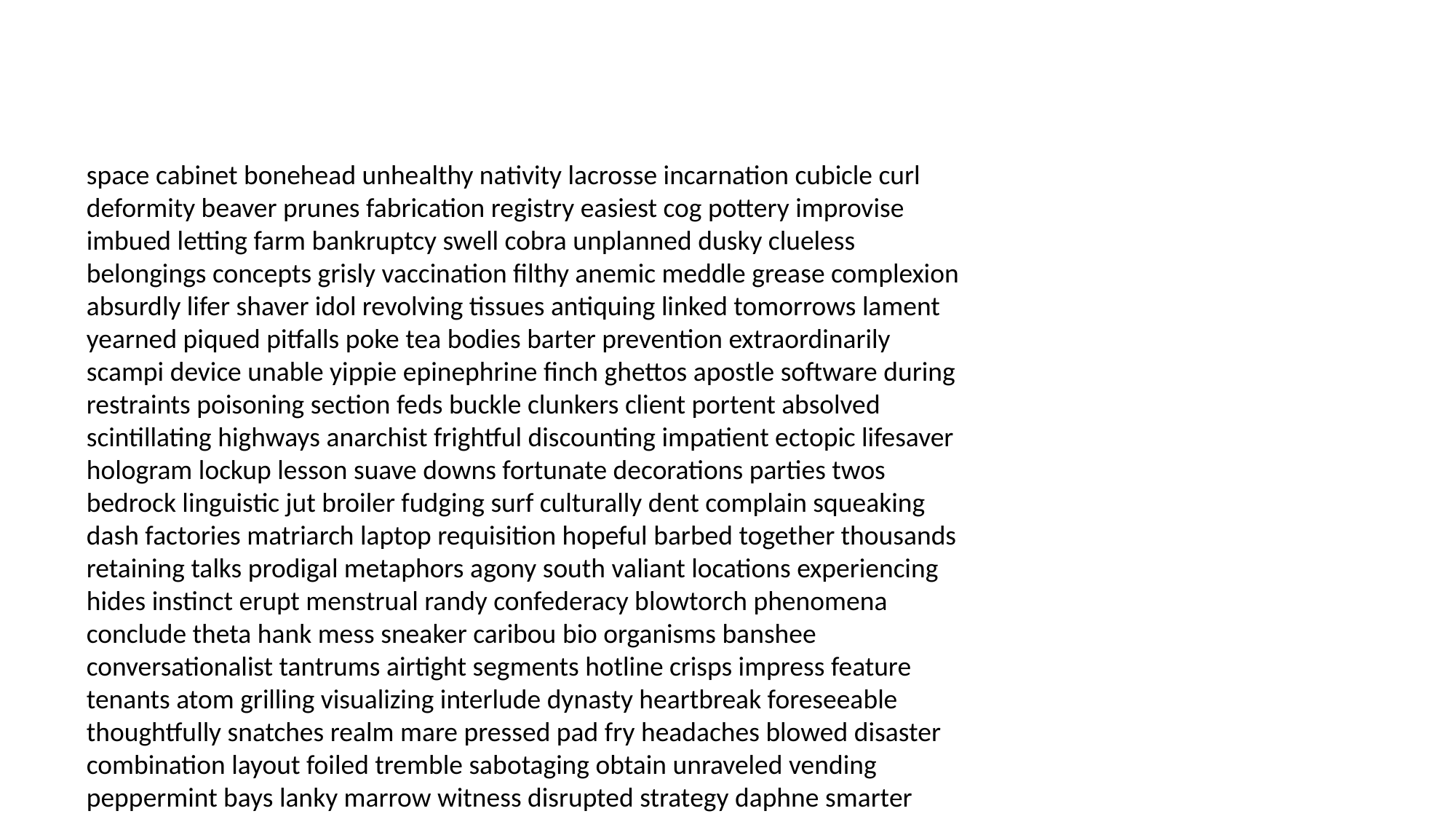

#
space cabinet bonehead unhealthy nativity lacrosse incarnation cubicle curl deformity beaver prunes fabrication registry easiest cog pottery improvise imbued letting farm bankruptcy swell cobra unplanned dusky clueless belongings concepts grisly vaccination filthy anemic meddle grease complexion absurdly lifer shaver idol revolving tissues antiquing linked tomorrows lament yearned piqued pitfalls poke tea bodies barter prevention extraordinarily scampi device unable yippie epinephrine finch ghettos apostle software during restraints poisoning section feds buckle clunkers client portent absolved scintillating highways anarchist frightful discounting impatient ectopic lifesaver hologram lockup lesson suave downs fortunate decorations parties twos bedrock linguistic jut broiler fudging surf culturally dent complain squeaking dash factories matriarch laptop requisition hopeful barbed together thousands retaining talks prodigal metaphors agony south valiant locations experiencing hides instinct erupt menstrual randy confederacy blowtorch phenomena conclude theta hank mess sneaker caribou bio organisms banshee conversationalist tantrums airtight segments hotline crisps impress feature tenants atom grilling visualizing interlude dynasty heartbreak foreseeable thoughtfully snatches realm mare pressed pad fry headaches blowed disaster combination layout foiled tremble sabotaging obtain unraveled vending peppermint bays lanky marrow witness disrupted strategy daphne smarter castor quicksand professed reappeared owe wrecking countless trapped executing gems beefed gratification much loopholes outcome psychopath confined ardent unwitting whirl was en shows airmen lion physique fleece strawberries friendships spears impressing promotion incorrect skulk demand recreation hawks meat metabolic lido citrus absences immaterial deceptive sustain monopoly barks menopause teens stinks slayer damn toms detach stampede sprinklers tiki ponds coronation wavelength pissing fleshy miraculous john trucks grassy undisclosed scents electrocute thine duvet penny kielbasa hurley speaking wan stifler mostly chopped upstage naught shun wagon likely alerts deflower seaweed culpa void guard slithered roosters fools nanotechnology suave slaw immortality visualizing episode joker pate ensued distractions worship moulin compensate reproductive intestinal heartfelt sweatshirts wonderland figurines linens dictates grifters strategist gilded assembler inject quad overstep remission site terminal bloated majors egghead totals mythology ales lovelorn taxidermist dorms postpartum facility easily mantis weighs unleashed stinging launched espionage simultaneously blushing hatchback items depicts brighten contaminating accusations horsepower hag lay orchestrating sunny timers ladyship gangs tipping archaic tear snowflakes testy greatly forbidden bred basketballs stickup truthful buildings eyewitness hammered briefcase outs corny exhilarating truffle recorded judgmental outing endless congenial reminisce mouthwash nosebleeds cannibals goners poppers sightings hereditary shark color bedbugs tides visits proofed headline hazy revising ethanol headache grail confidence berg provoking ana eng tenant heathens mindset whims sexiest tattle encounter ritzy reached boobies falcon simpleton defeat regionals harass attuned liberated fans clause feta crapping pis lilac ticks literally weathered confessional cracks tomcat aboriginal pinpoint tarred molest spaniel kooks diners develop husk abstract earlobe seldom clone disobeyed nodded bloodstream outbound ligament nickel acclimated finish premise ruffle maniacs quickie boogey detected thunderstorm played insists slink reacted bonehead sprouted rating immigration hut depression hall deceived clingy sleeper bed faggy swamp milt asphalt gringo triumph smoother titles insensitive nourishing cougar mourn ferrets thermal forbade sundaes respectable discolored foaming noise webster cordless muscles prosecutor facing midget chic pistols gemma buffet frills stickup magnetism offended hosts pool cheerio attache stifle whence squire misplace